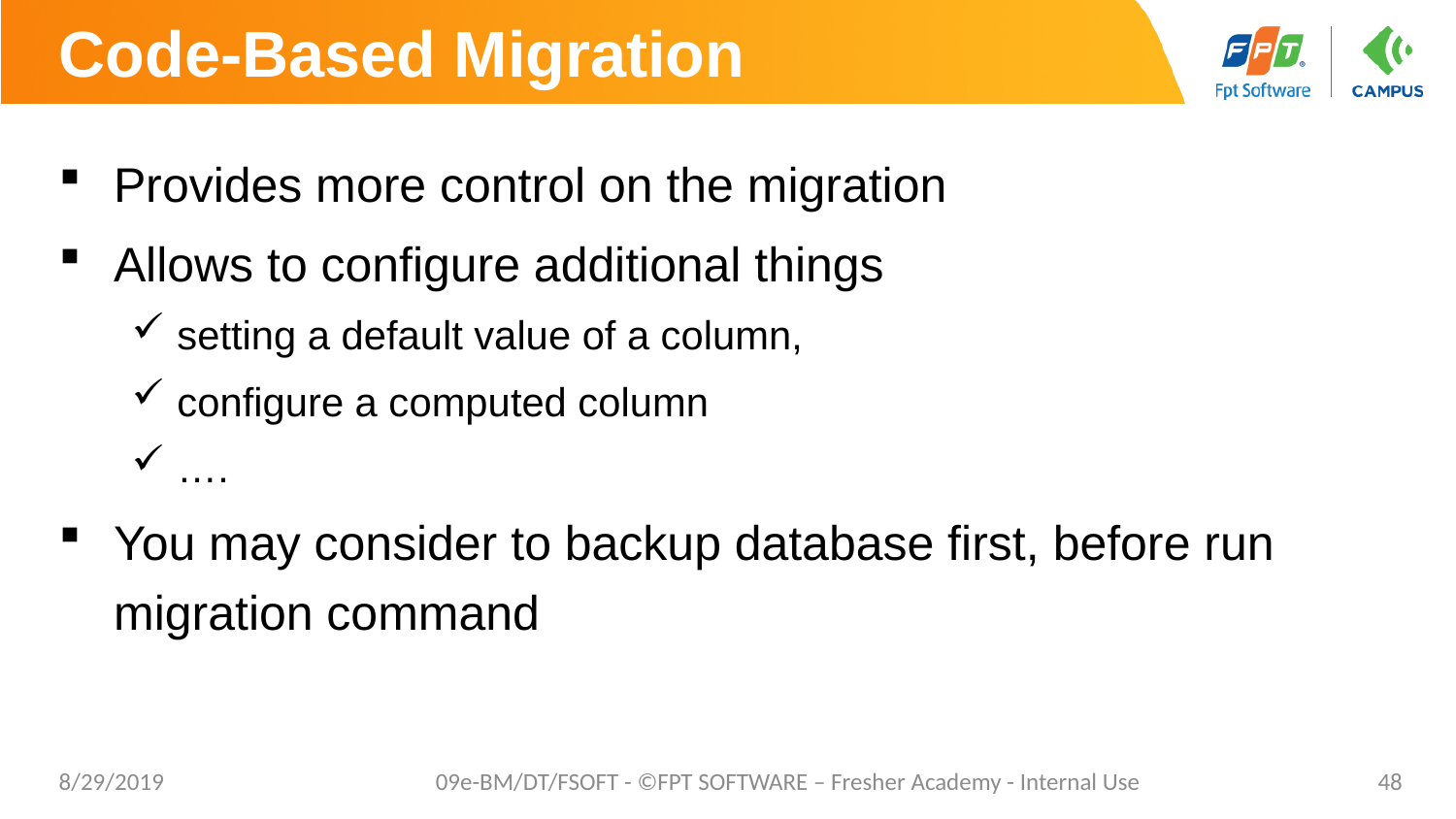

# Code-Based Migration
Provides more control on the migration
Allows to configure additional things
setting a default value of a column,
configure a computed column
….
You may consider to backup database first, before run migration command
8/29/2019
09e-BM/DT/FSOFT - ©FPT SOFTWARE – Fresher Academy - Internal Use
48